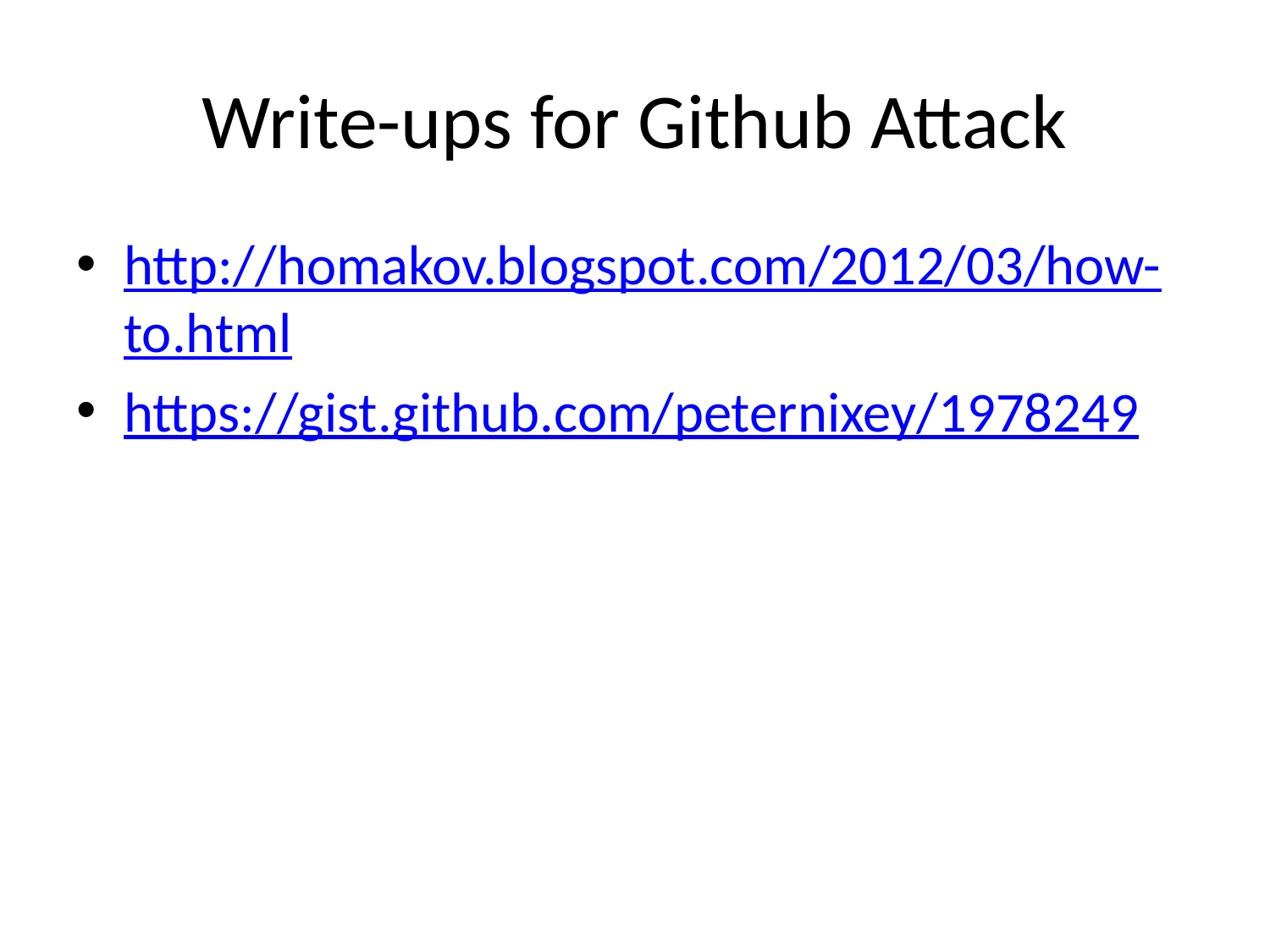

# Write-ups for Github Attack
http://homakov.blogspot.com/2012/03/how-to.html
https://gist.github.com/peternixey/1978249